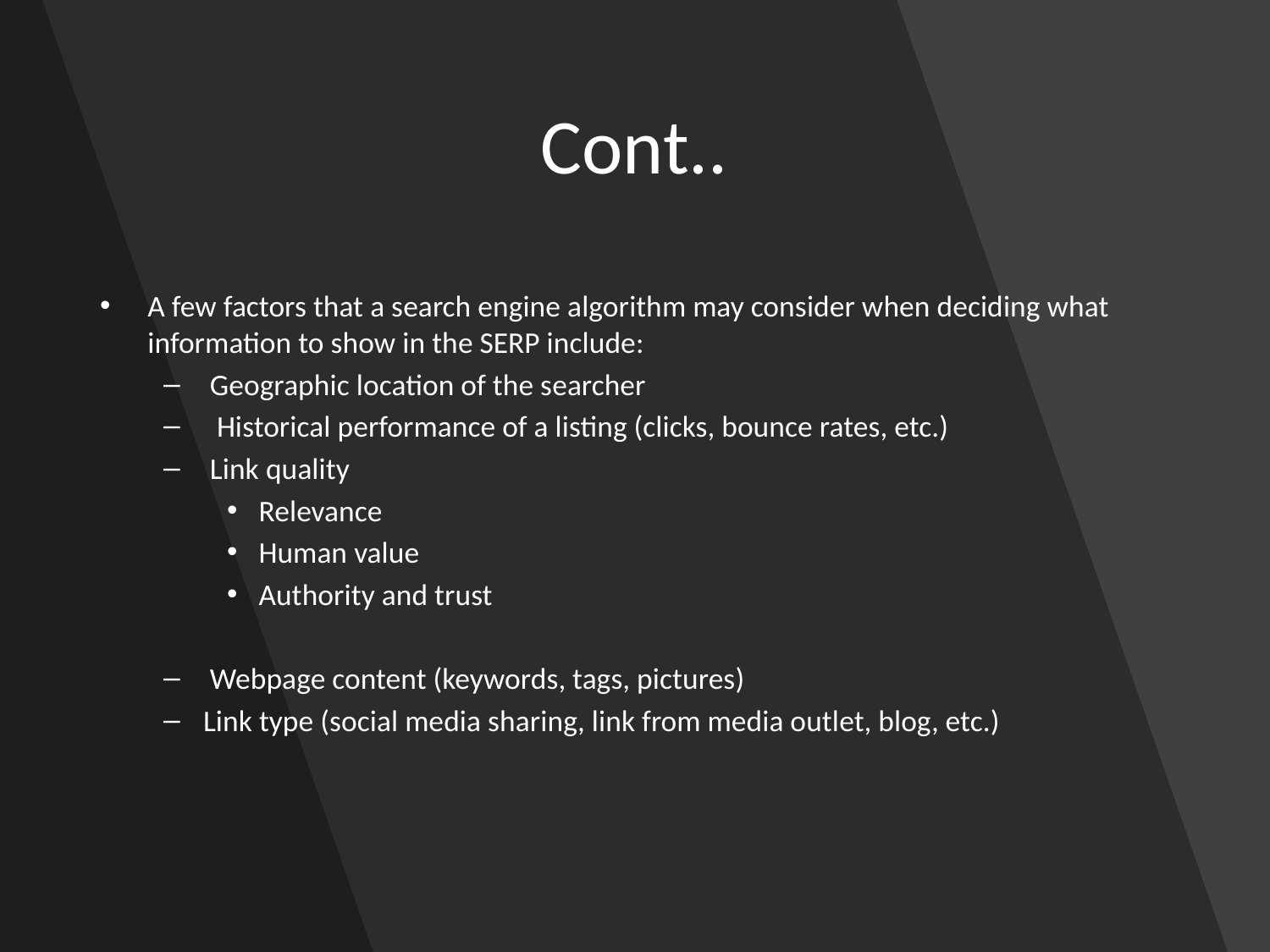

# Cont..
A few factors that a search engine algorithm may consider when deciding what information to show in the SERP include:
 Geographic location of the searcher
  Historical performance of a listing (clicks, bounce rates, etc.)
 Link quality
Relevance
Human value
Authority and trust

 Webpage content (keywords, tags, pictures)
Link type (social media sharing, link from media outlet, blog, etc.)